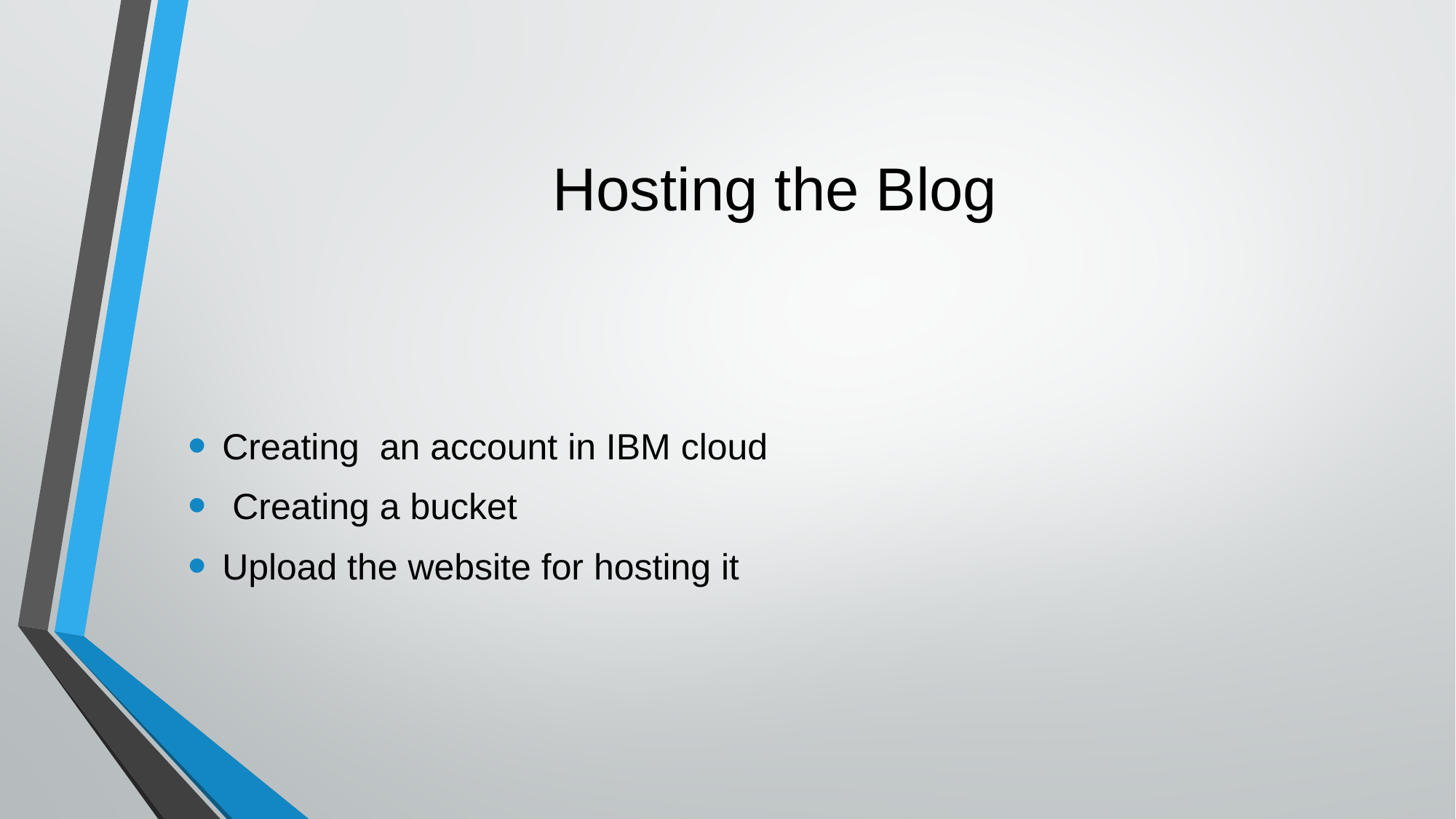

# Hosting the Blog
Creating  an account in IBM cloud
 Creating a bucket
Upload the website for hosting it